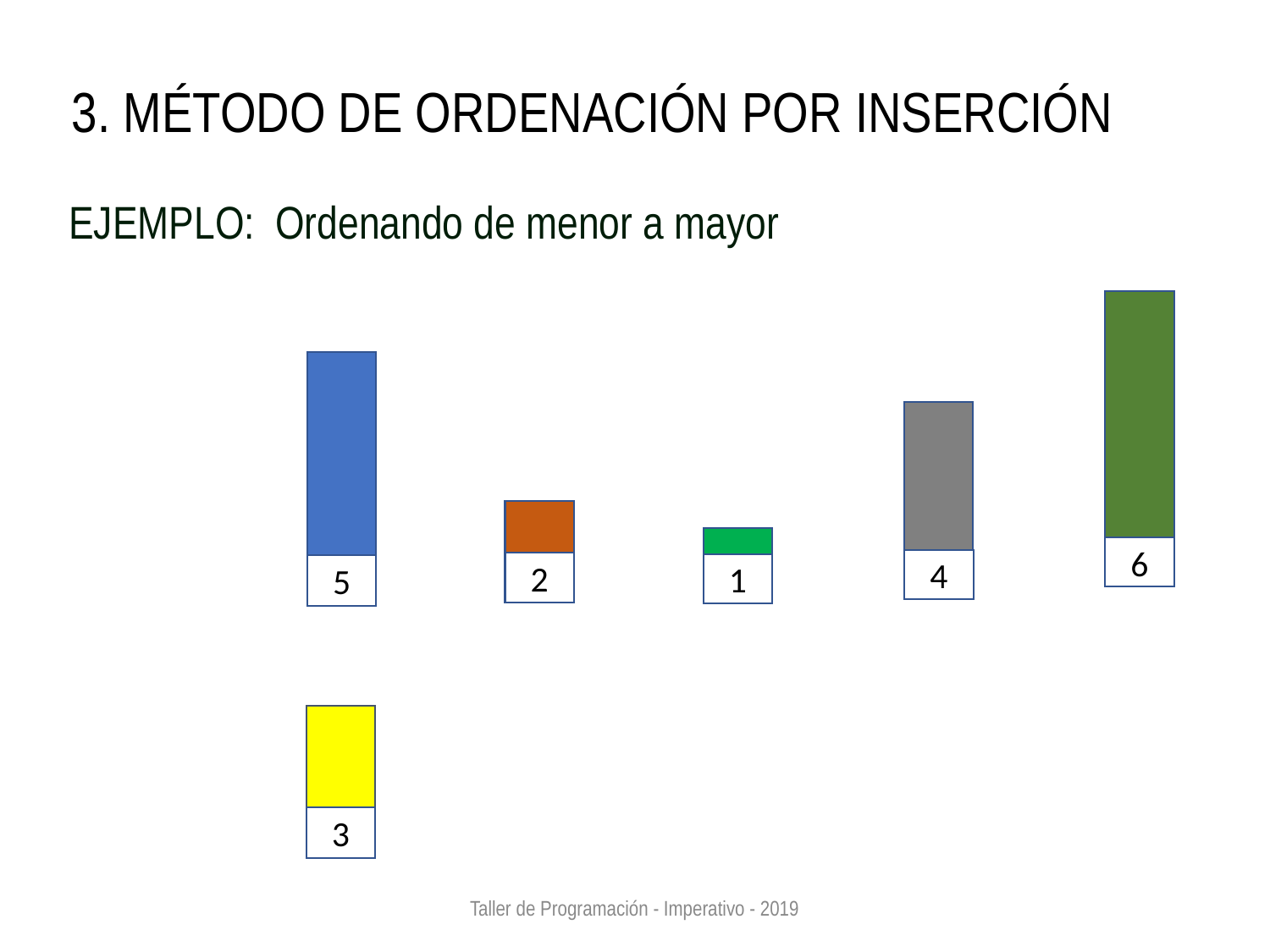

3. MÉTODO DE ORDENACIÓN POR INSERCIÓN
EJEMPLO:  Ordenando de menor a mayor

6

5

4

2

1

3
Taller de Programación - Imperativo - 2019